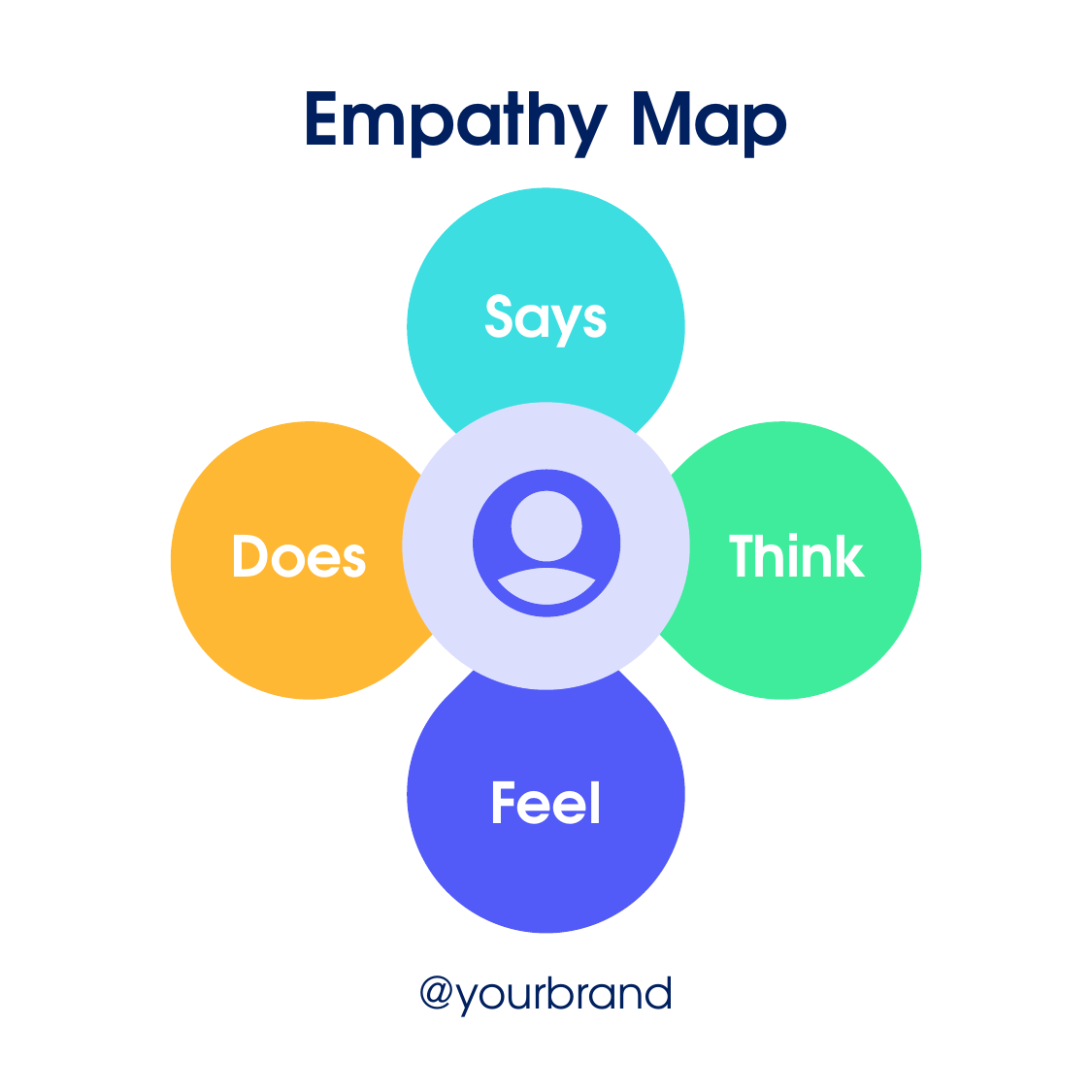

Empathy Map

Says

Does
Think
Feel
@yourbrand